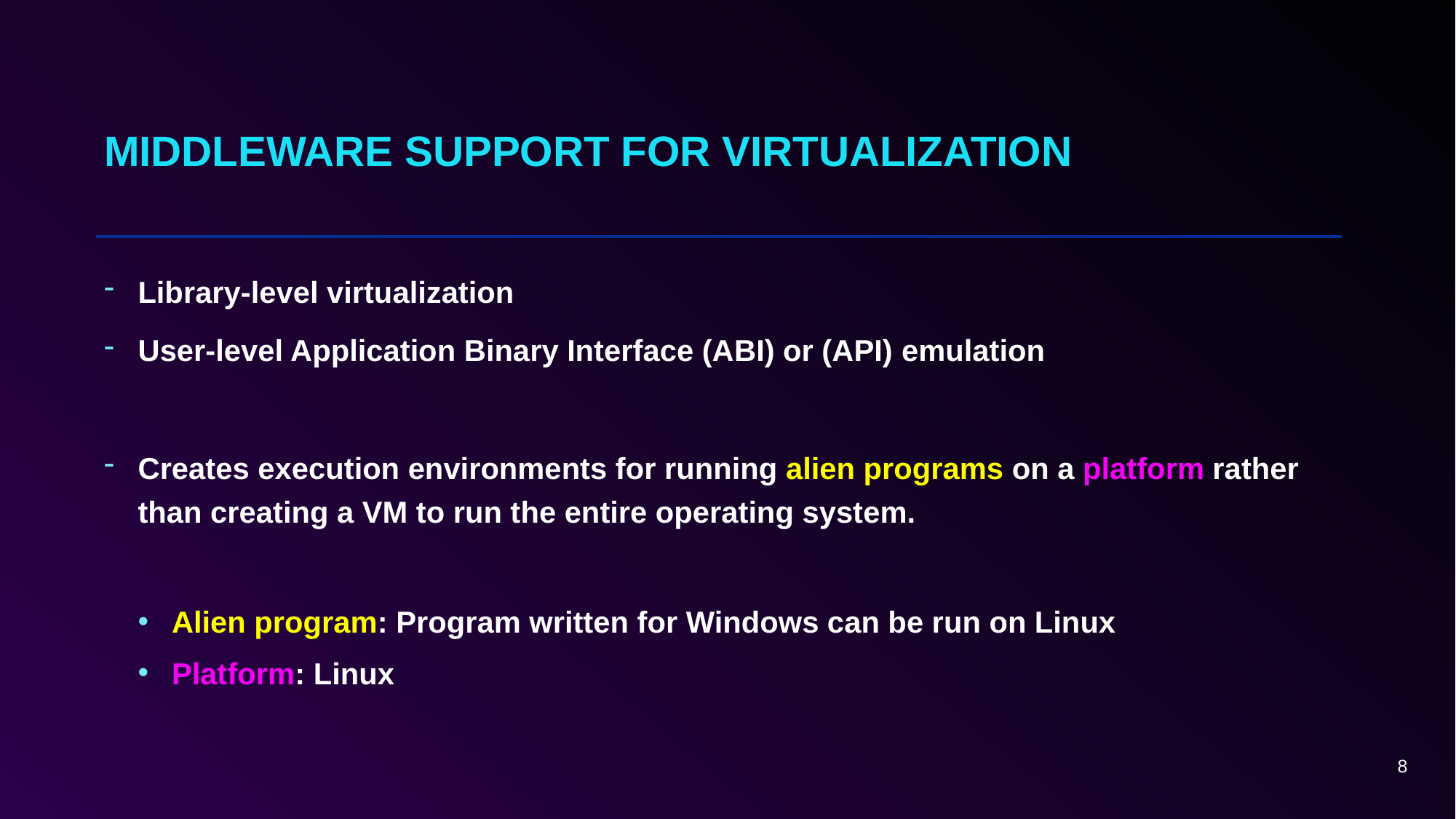

# Middleware Support for Virtualization
Library-level virtualization
User-level Application Binary Interface (ABI) or (API) emulation

Creates execution environments for running alien programs on a platform rather than creating a VM to run the entire operating system.

Alien program: Program written for Windows can be run on Linux
Platform: Linux
8